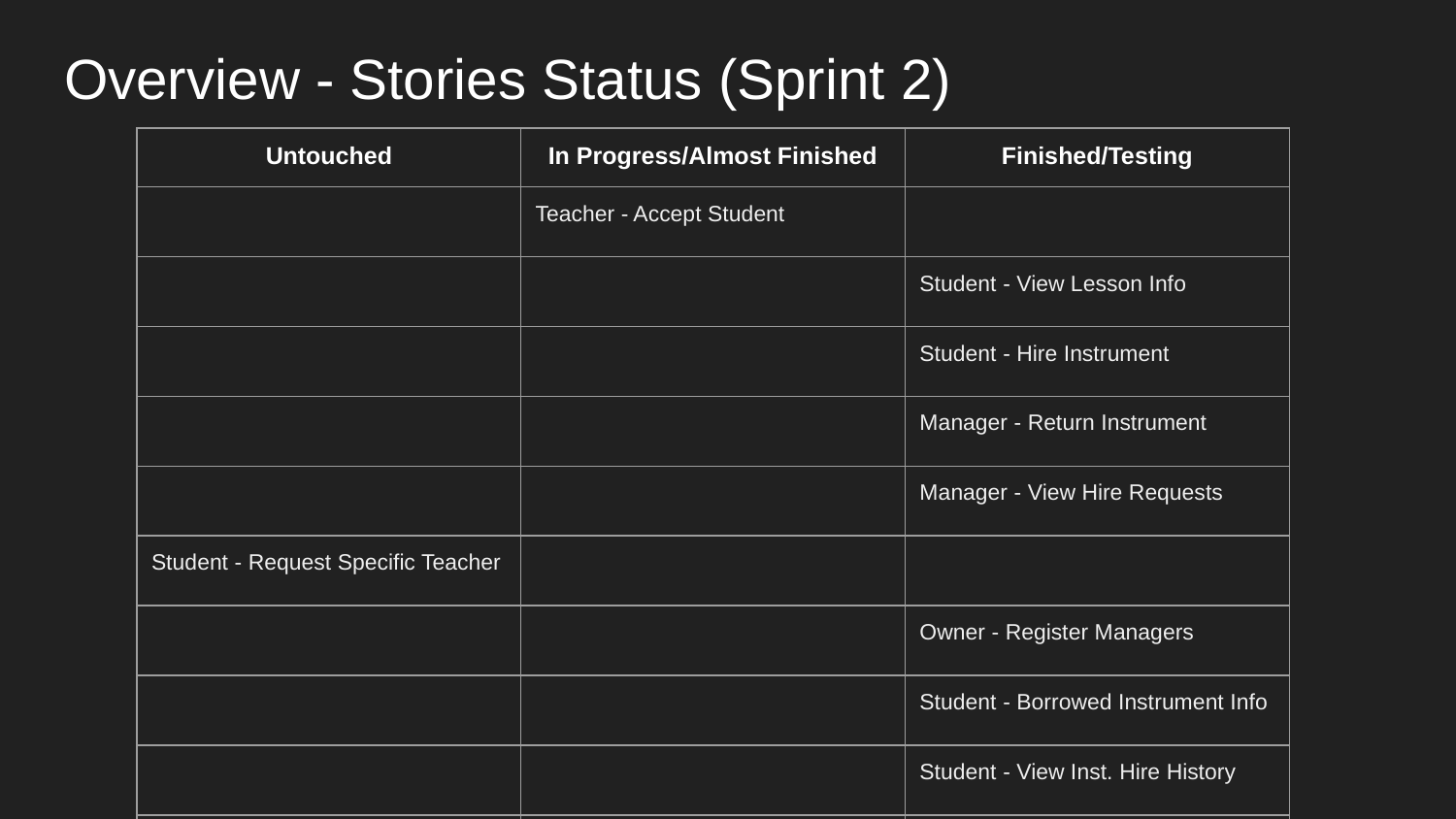

# Overview - Stories Status (Sprint 2)
| Untouched | In Progress/Almost Finished | Finished/Testing |
| --- | --- | --- |
|  | Teacher - Accept Student |  |
|  |  | Student - View Lesson Info |
|  |  | Student - Hire Instrument |
|  |  | Manager - Return Instrument |
|  |  | Manager - View Hire Requests |
| Student - Request Specific Teacher |  |  |
|  |  | Owner - Register Managers |
|  |  | Student - Borrowed Instrument Info |
|  |  | Student - View Inst. Hire History |
|  |  | Manager - Deactivate Teacher Accounts |